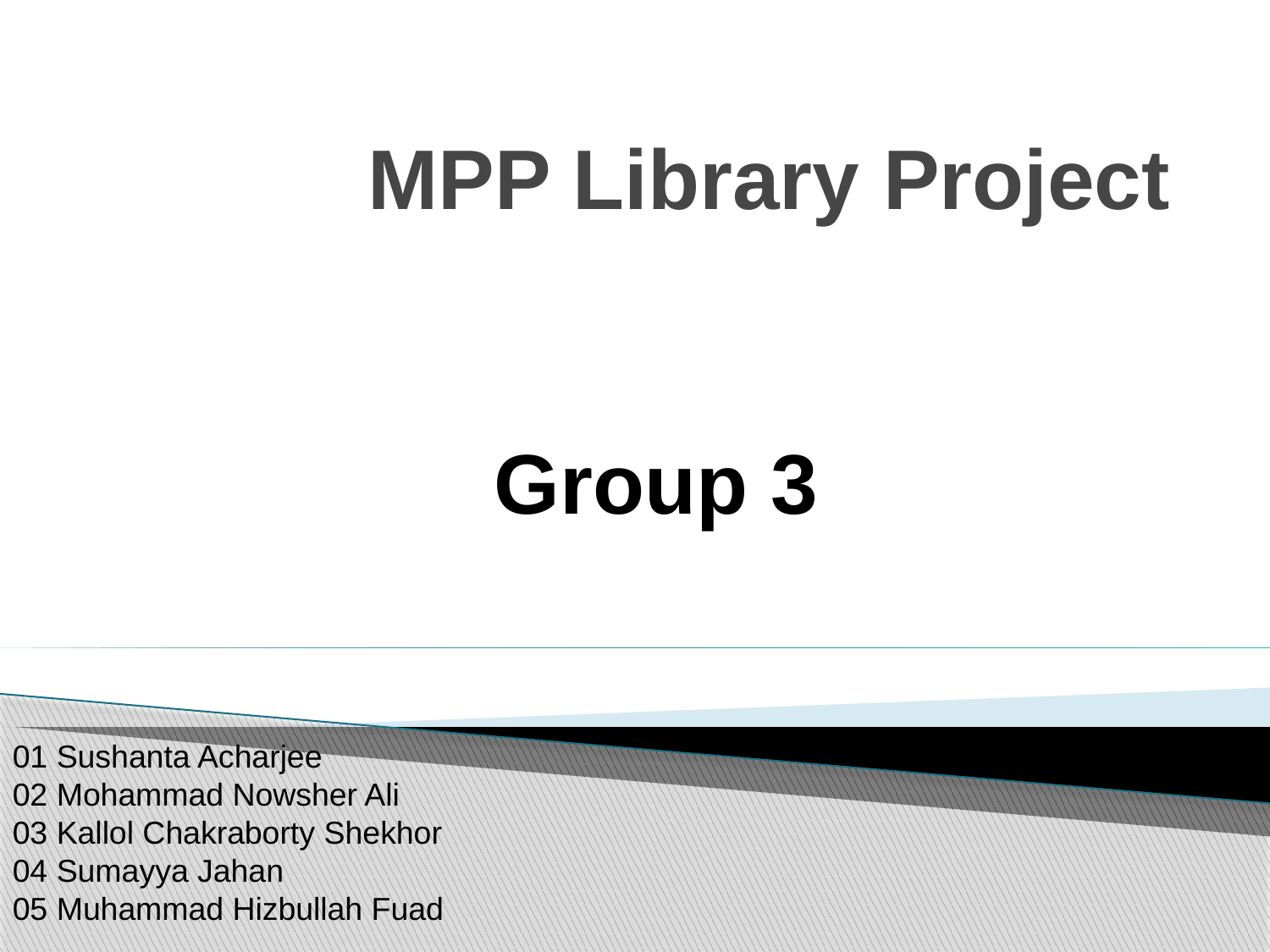

# MPP Library Project
Group 3
01 Sushanta Acharjee
02 Mohammad Nowsher Ali
03 Kallol Chakraborty Shekhor
04 Sumayya Jahan
05 Muhammad Hizbullah Fuad